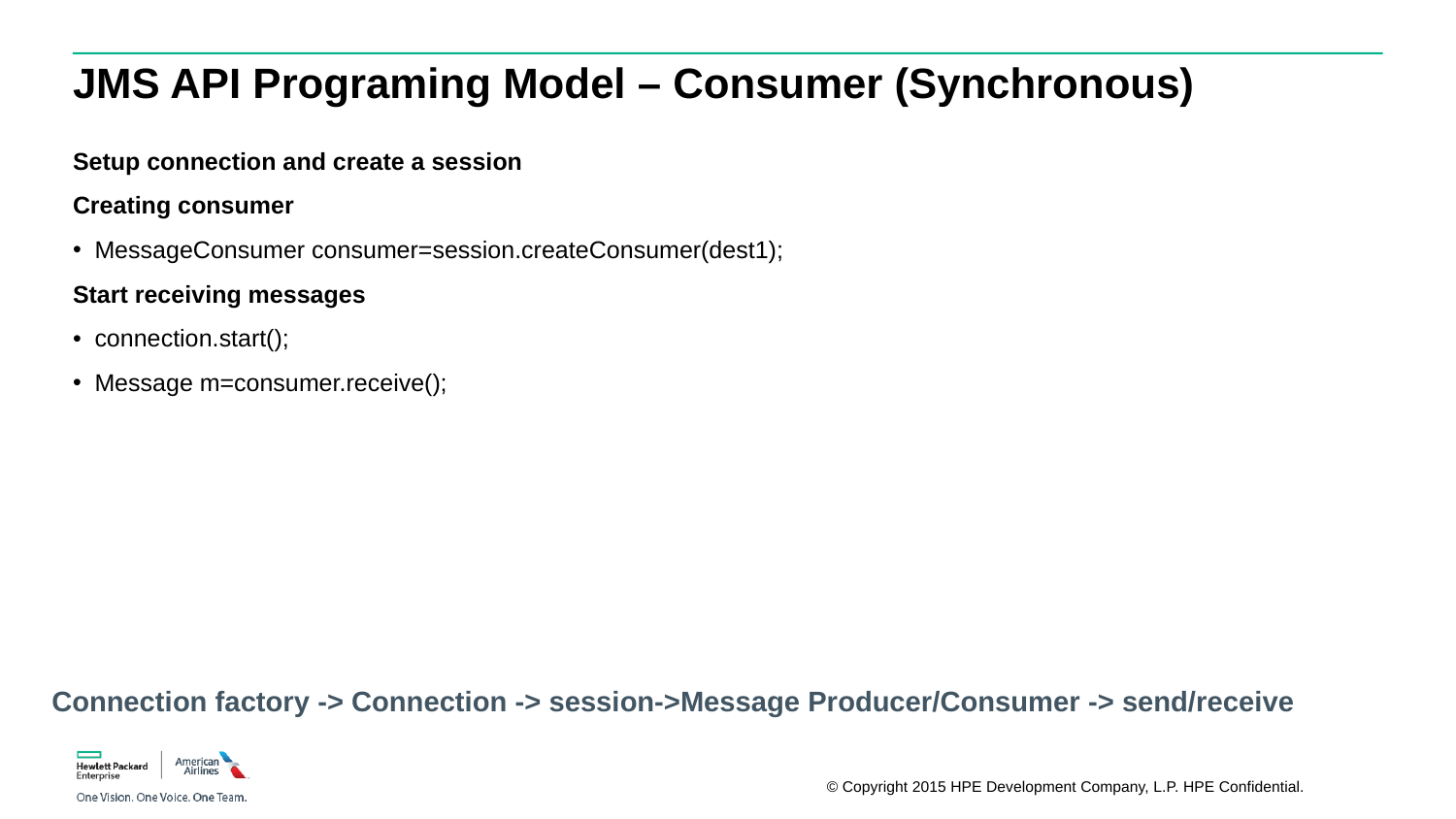

# JMS API Programing Model – Consumer (Synchronous)
Setup connection and create a session
Creating consumer
MessageConsumer consumer=session.createConsumer(dest1);
Start receiving messages
connection.start();
Message m=consumer.receive();
Connection factory -> Connection -> session->Message Producer/Consumer -> send/receive